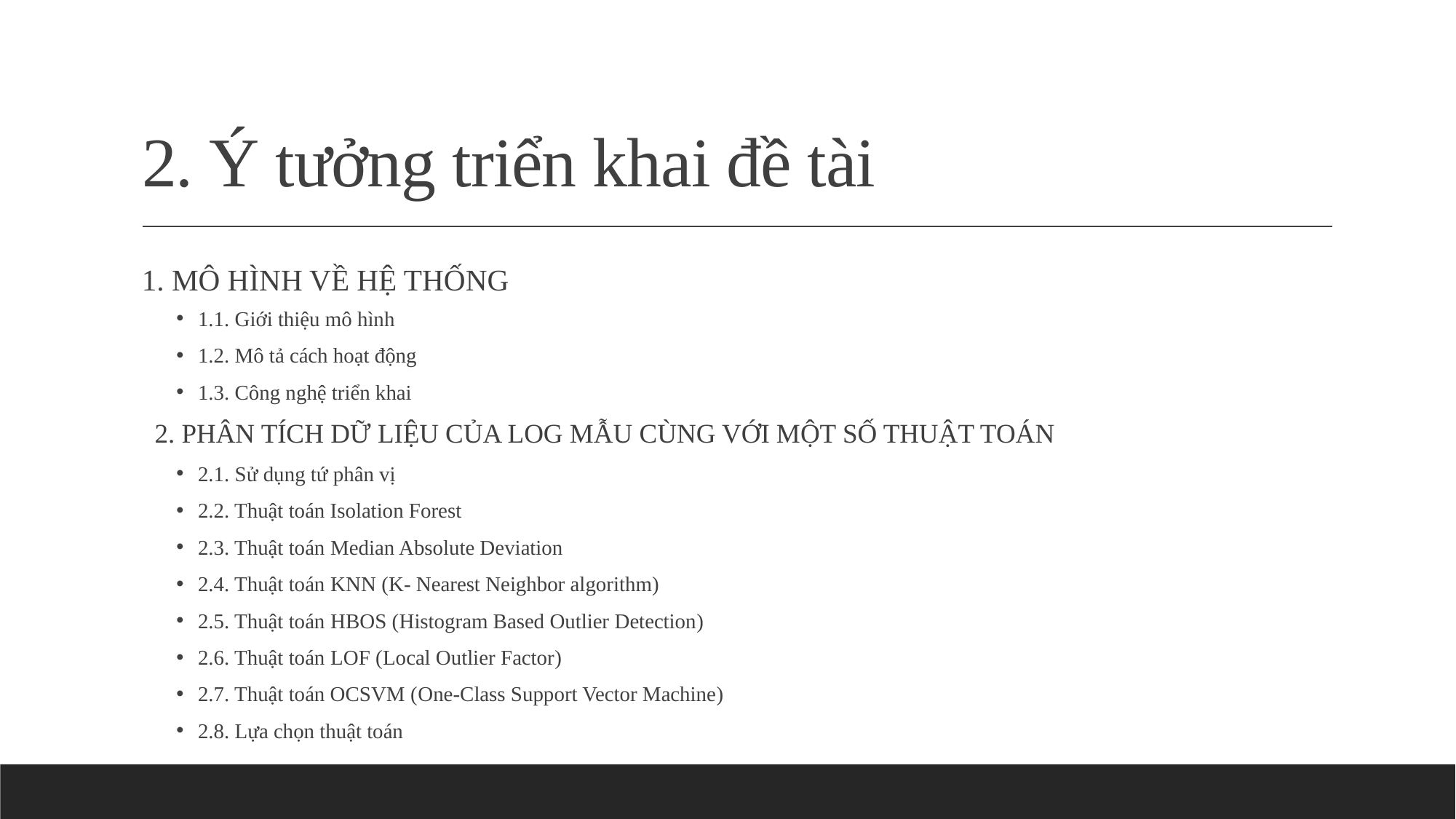

# 2. Ý tưởng triển khai đề tài
1. MÔ HÌNH VỀ HỆ THỐNG
1.1. Giới thiệu mô hình
1.2. Mô tả cách hoạt động
1.3. Công nghệ triển khai
2. PHÂN TÍCH DỮ LIỆU CỦA LOG MẪU CÙNG VỚI MỘT SỐ THUẬT TOÁN
2.1. Sử dụng tứ phân vị
2.2. Thuật toán Isolation Forest
2.3. Thuật toán Median Absolute Deviation
2.4. Thuật toán KNN (K- Nearest Neighbor algorithm)
2.5. Thuật toán HBOS (Histogram Based Outlier Detection)
2.6. Thuật toán LOF (Local Outlier Factor)
2.7. Thuật toán OCSVM (One-Class Support Vector Machine)
2.8. Lựa chọn thuật toán